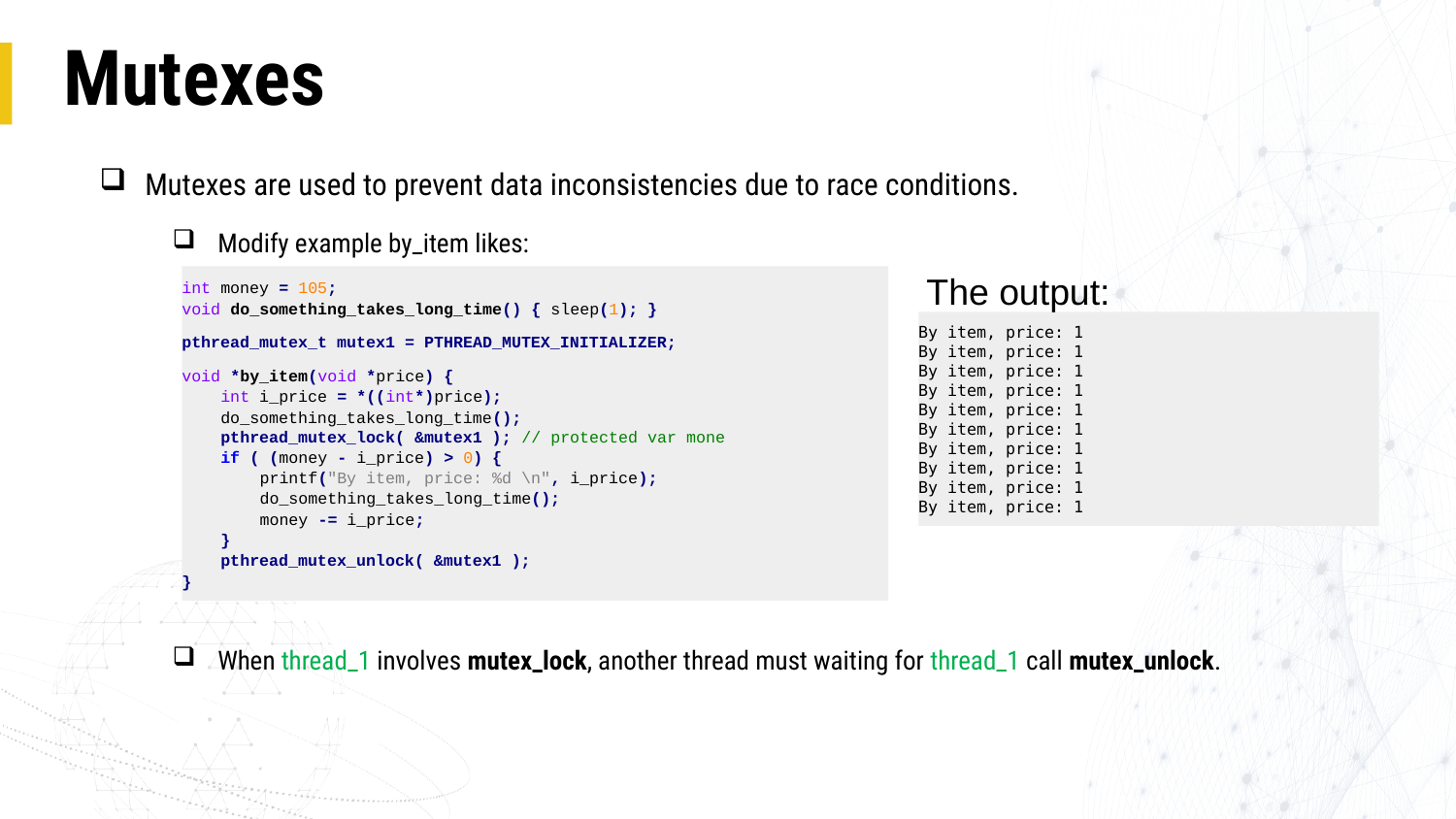

# Mutexes
Mutexes are used to prevent data inconsistencies due to race conditions.
Modify example by_item likes:

When thread_1 involves mutex_lock, another thread must waiting for thread_1 call mutex_unlock.
The output:
By item, price: 1
By item, price: 1
By item, price: 1
By item, price: 1
By item, price: 1
By item, price: 1
By item, price: 1
By item, price: 1
By item, price: 1
By item, price: 1
int money = 105;
void do_something_takes_long_time() { sleep(1); }

pthread_mutex_t mutex1 = PTHREAD_MUTEX_INITIALIZER;

void *by_item(void *price) {
    int i_price = *((int*)price);
    do_something_takes_long_time();
    pthread_mutex_lock( &mutex1 ); // protected var mone
    if ( (money - i_price) > 0) {
        printf("By item, price: %d \n", i_price);
        do_something_takes_long_time();
        money -= i_price;
    }
    pthread_mutex_unlock( &mutex1 );
}